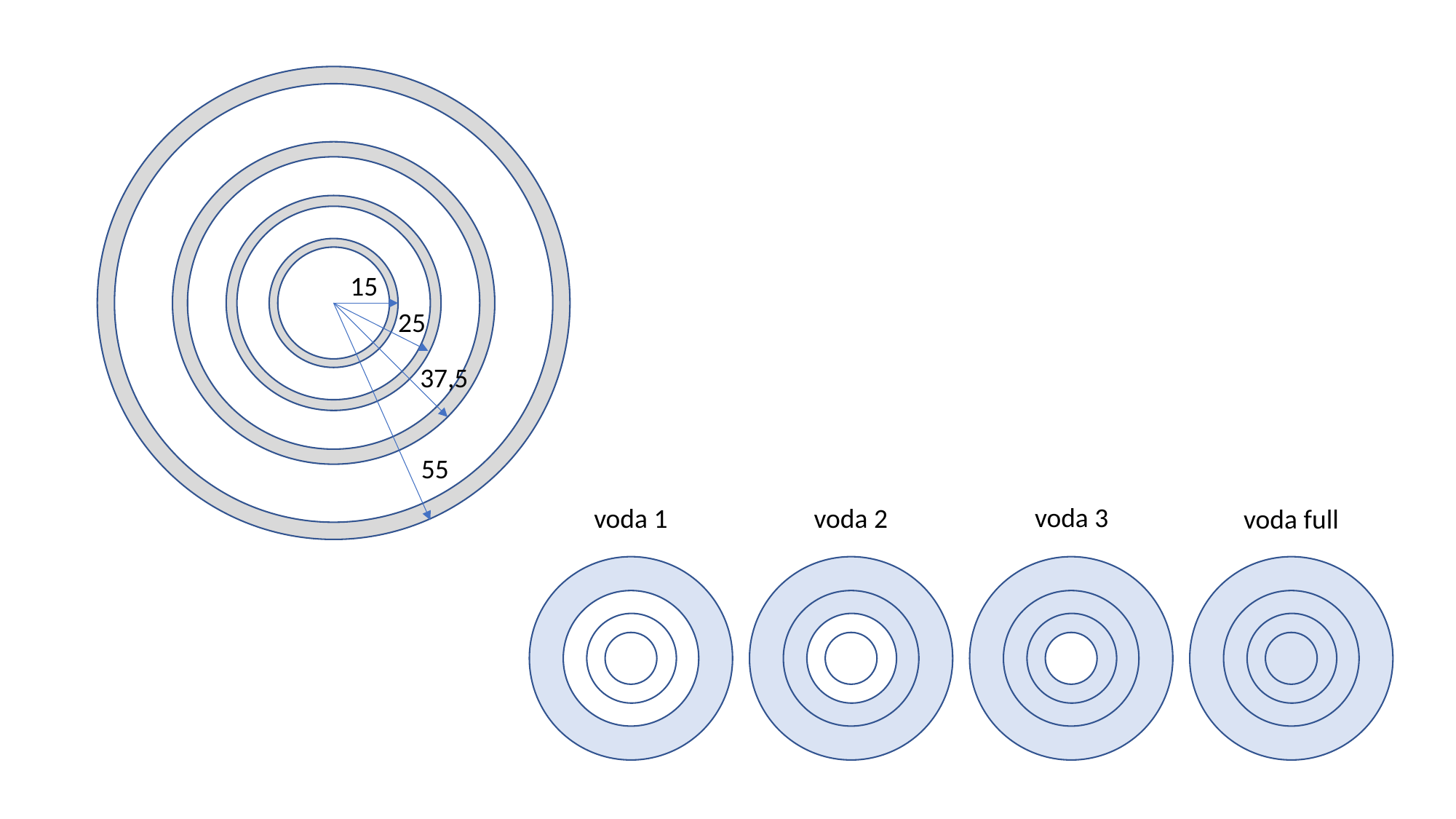

15
25
37,5
55
voda 3
voda 1
voda 2
voda full